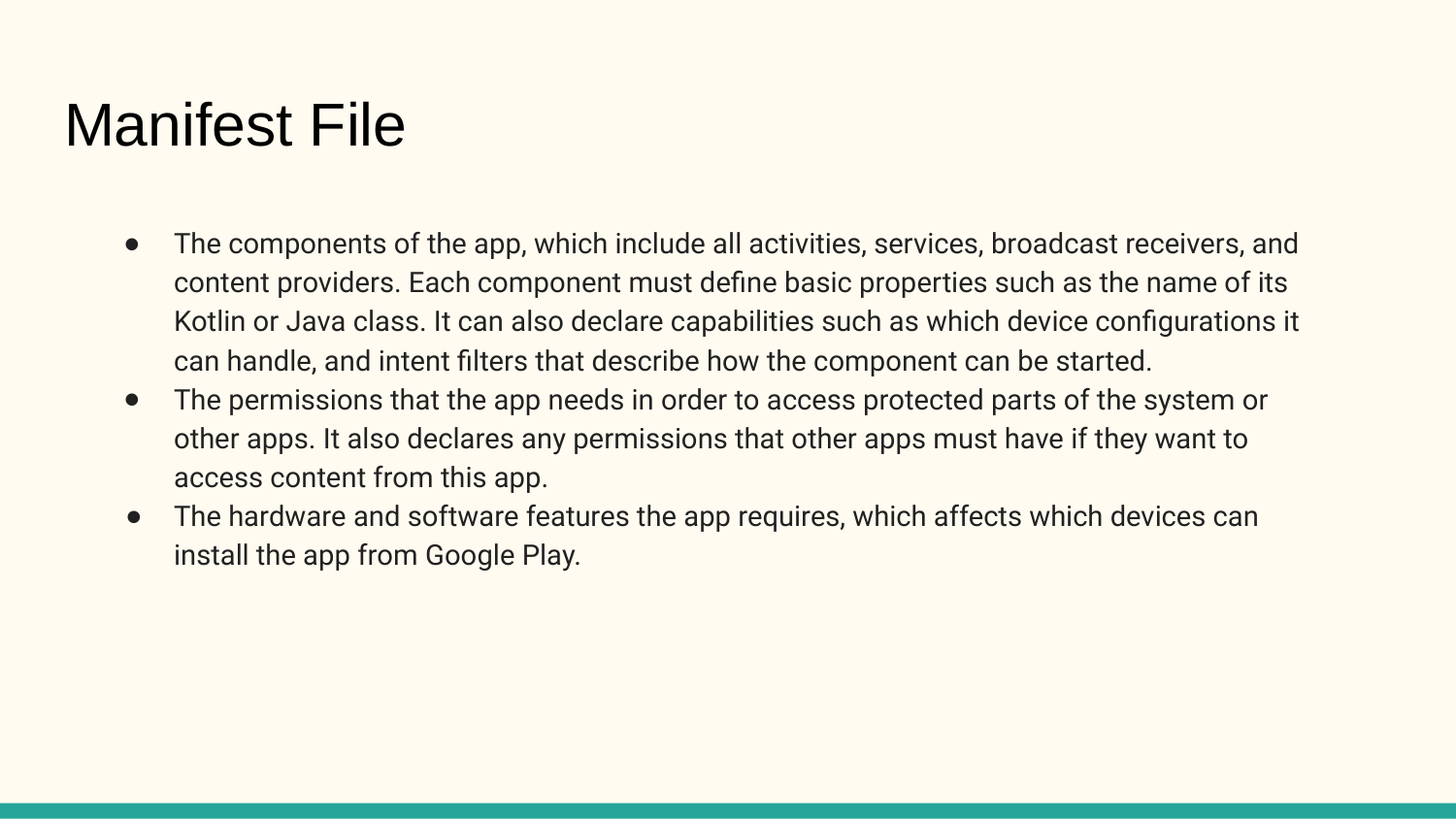

# Manifest File

The components of the app, which include all activities, services, broadcast receivers, and content providers. Each component must define basic properties such as the name of its Kotlin or Java class. It can also declare capabilities such as which device configurations it can handle, and intent filters that describe how the component can be started.
The permissions that the app needs in order to access protected parts of the system or other apps. It also declares any permissions that other apps must have if they want to access content from this app.
The hardware and software features the app requires, which affects which devices can install the app from Google Play.